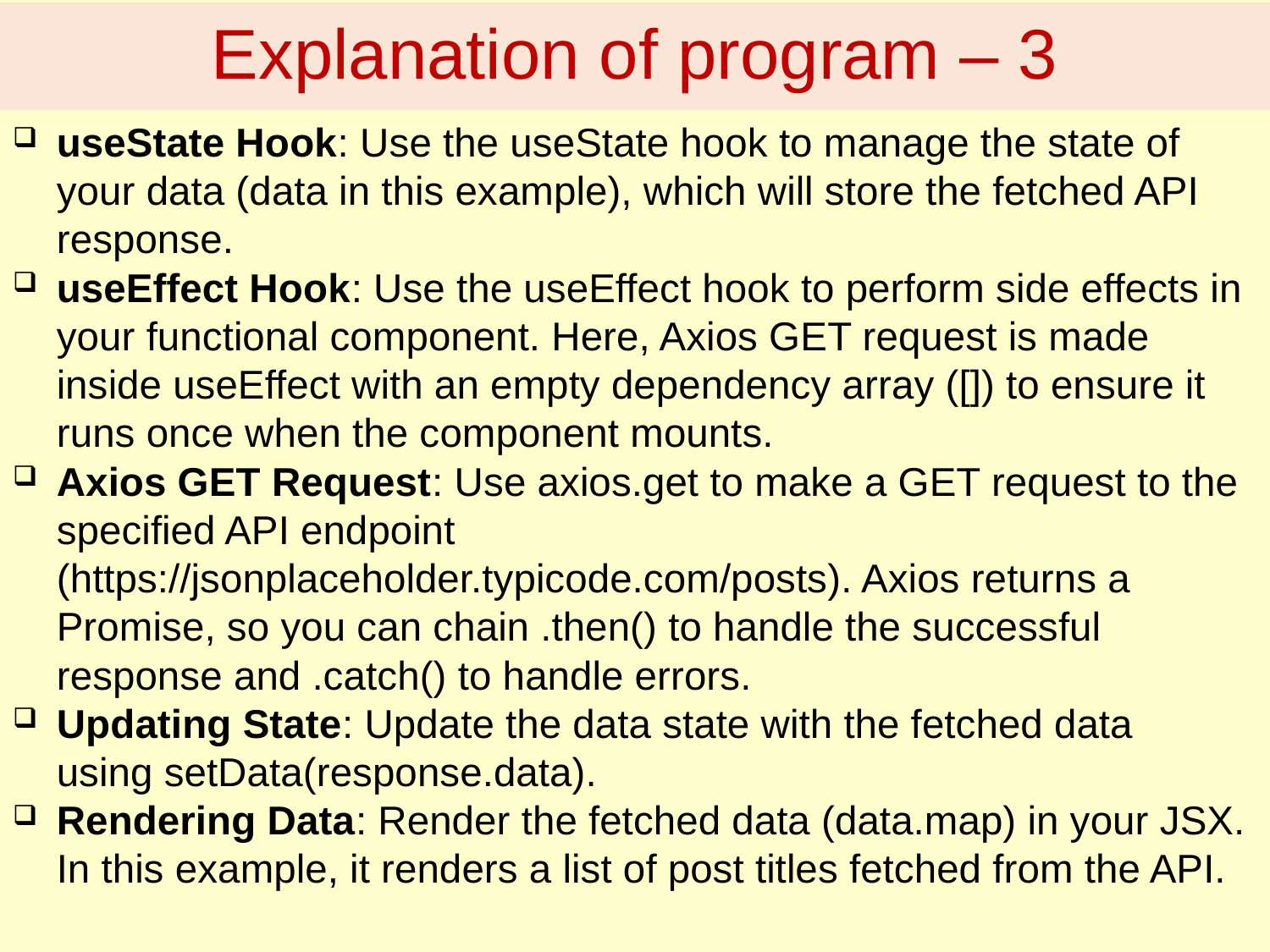

# Explanation of program – 3
useState Hook: Use the useState hook to manage the state of your data (data in this example), which will store the fetched API response.
useEffect Hook: Use the useEffect hook to perform side effects in your functional component. Here, Axios GET request is made inside useEffect with an empty dependency array ([]) to ensure it runs once when the component mounts.
Axios GET Request: Use axios.get to make a GET request to the specified API endpoint (https://jsonplaceholder.typicode.com/posts). Axios returns a Promise, so you can chain .then() to handle the successful response and .catch() to handle errors.
Updating State: Update the data state with the fetched data using setData(response.data).
Rendering Data: Render the fetched data (data.map) in your JSX. In this example, it renders a list of post titles fetched from the API.